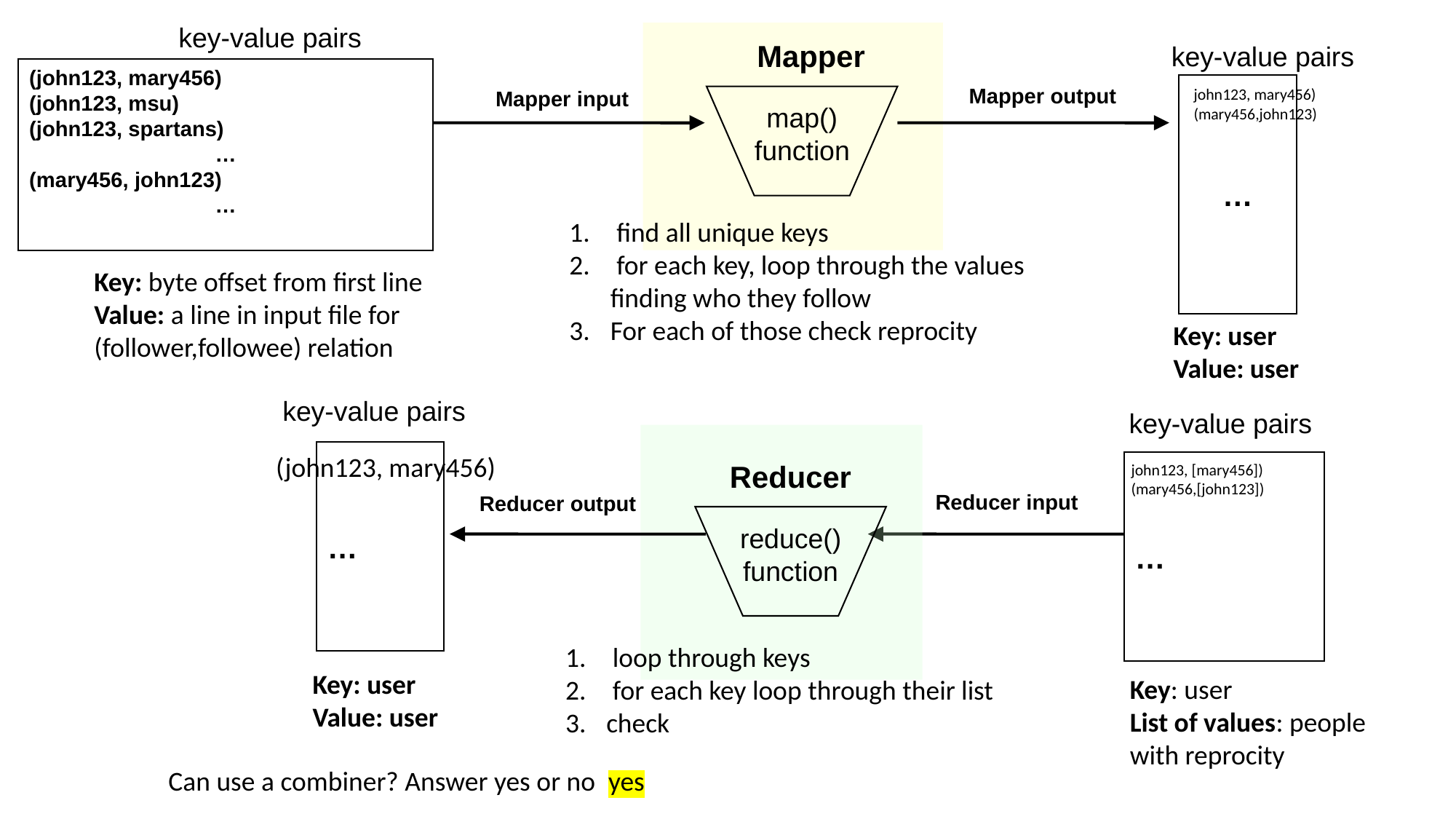

key-value pairs

Mapper
key-value pairs
(john123, mary456)
(john123, msu)
(john123, spartans)
…
(mary456, john123)
…
…
Mapper output
john123, mary456)
(mary456,john123)
Mapper input

map() function

 find all unique keys
 for each key, loop through the values finding who they follow
For each of those check reprocity
Key: byte offset from first line
Value: a line in input file for
(follower,followee) relation
Key: user
Value: user
key-value pairs
key-value pairs

…
(john123, mary456)
Reducer
…
john123, [mary456])
(mary456,[john123])

Reducer input
Reducer output

reduce() function

 loop through keys
 for each key loop through their list
check
Key: user
Value: user
Key: user
List of values: people with reprocity
Can use a combiner? Answer yes or no  yes